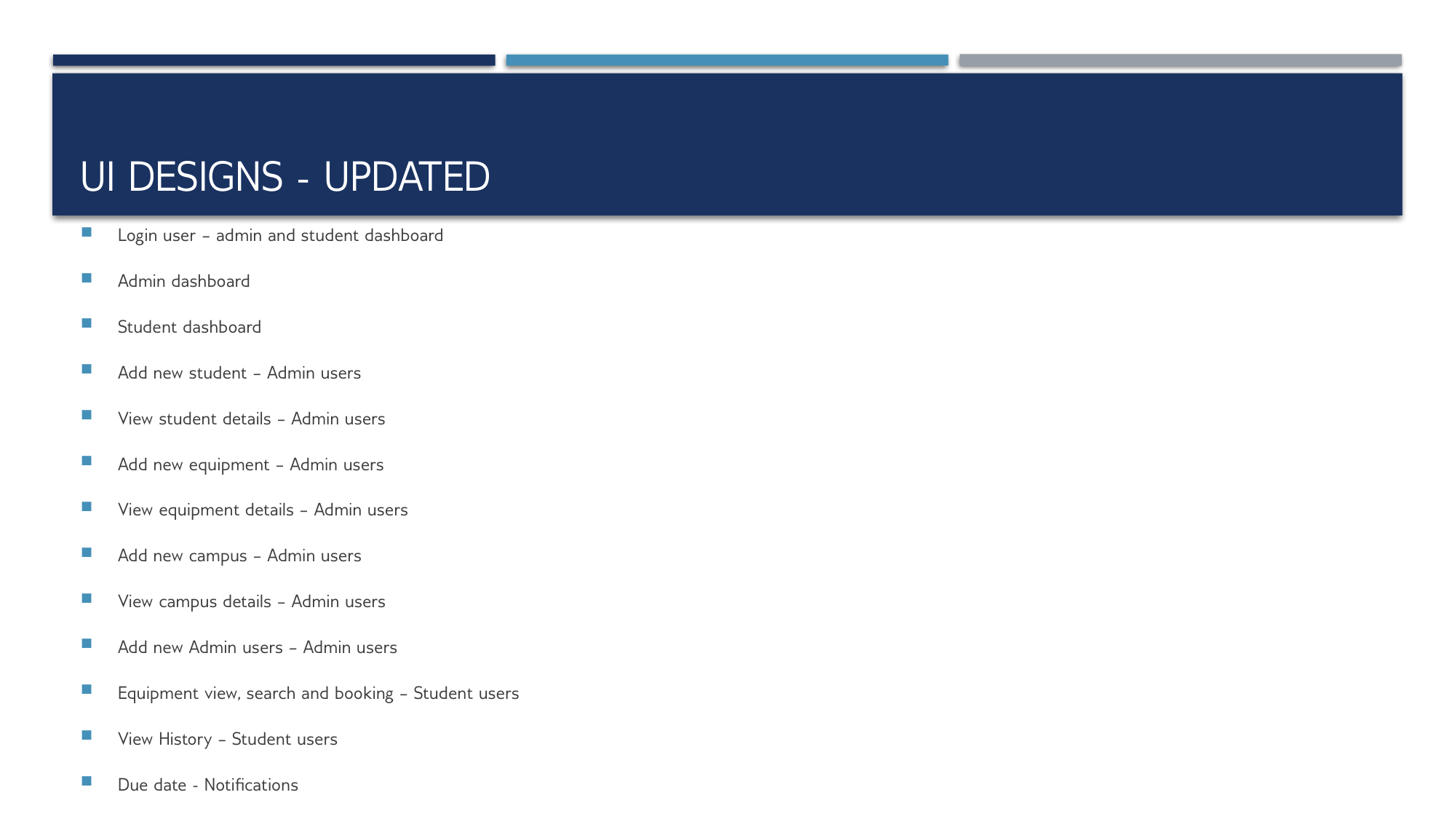

# UI DESIGNS - UPDATED
Login user – admin and student dashboard
Admin dashboard
Student dashboard
Add new student – Admin users
View student details – Admin users
Add new equipment – Admin users
View equipment details – Admin users
Add new campus – Admin users
View campus details – Admin users
Add new Admin users – Admin users
Equipment view, search and booking – Student users
View History – Student users
Due date - Notifications